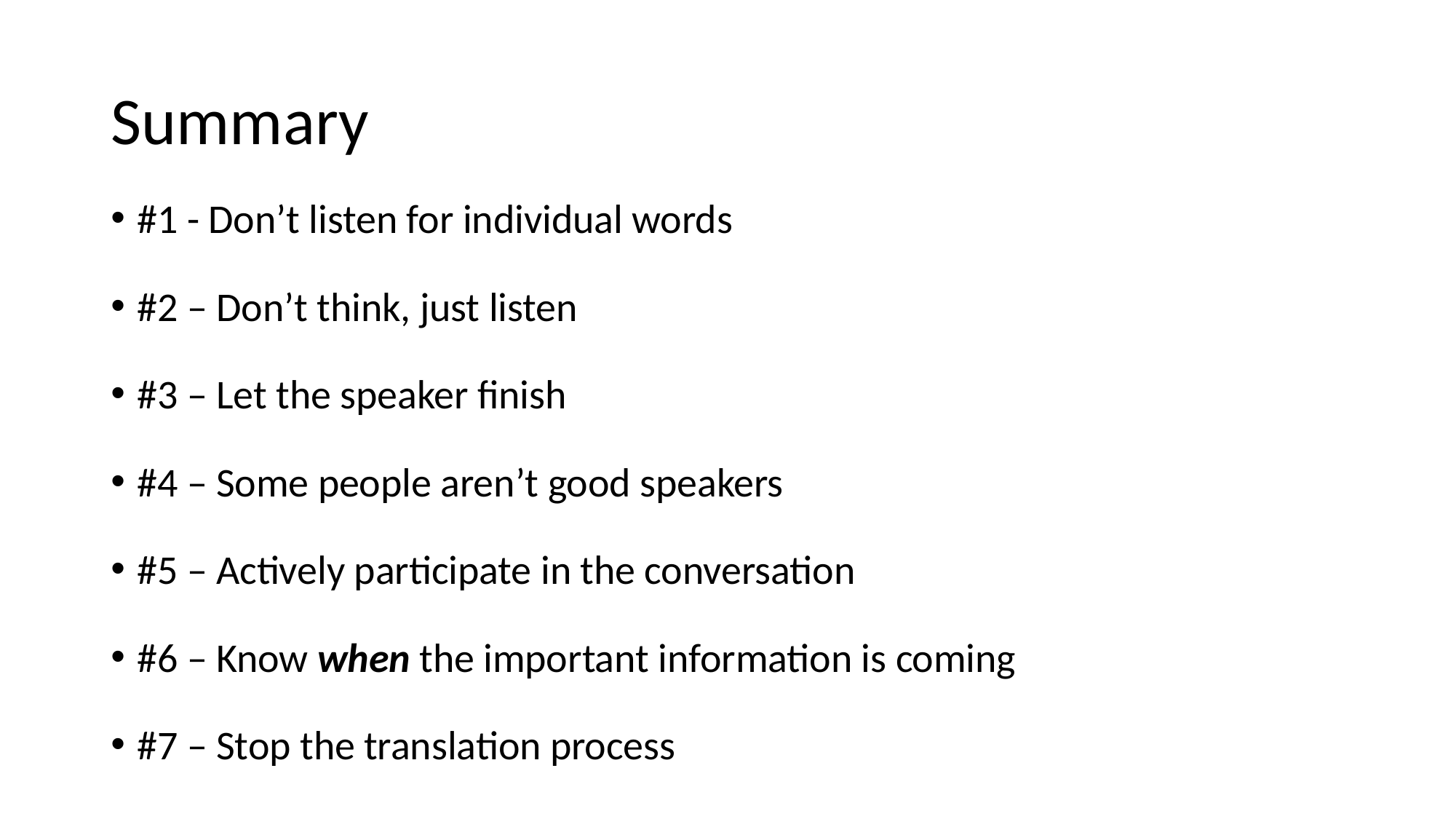

# Summary
#1 - Don’t listen for individual words
#2 – Don’t think, just listen
#3 – Let the speaker finish
#4 – Some people aren’t good speakers
#5 – Actively participate in the conversation
#6 – Know when the important information is coming
#7 – Stop the translation process